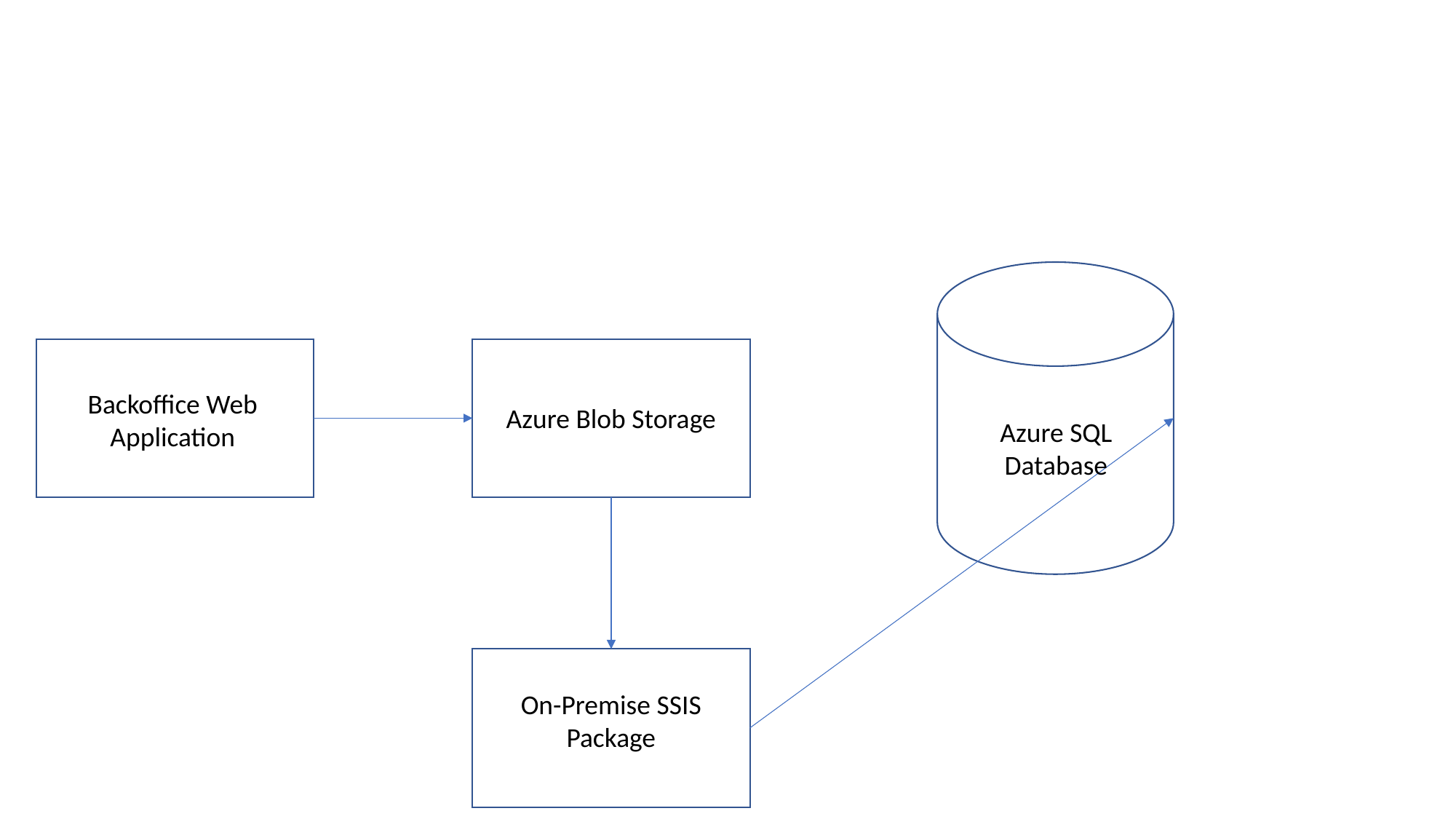

#

Backoffice Web Application
Azure Blob Storage
Azure SQL Database

On-Premise SSIS Package